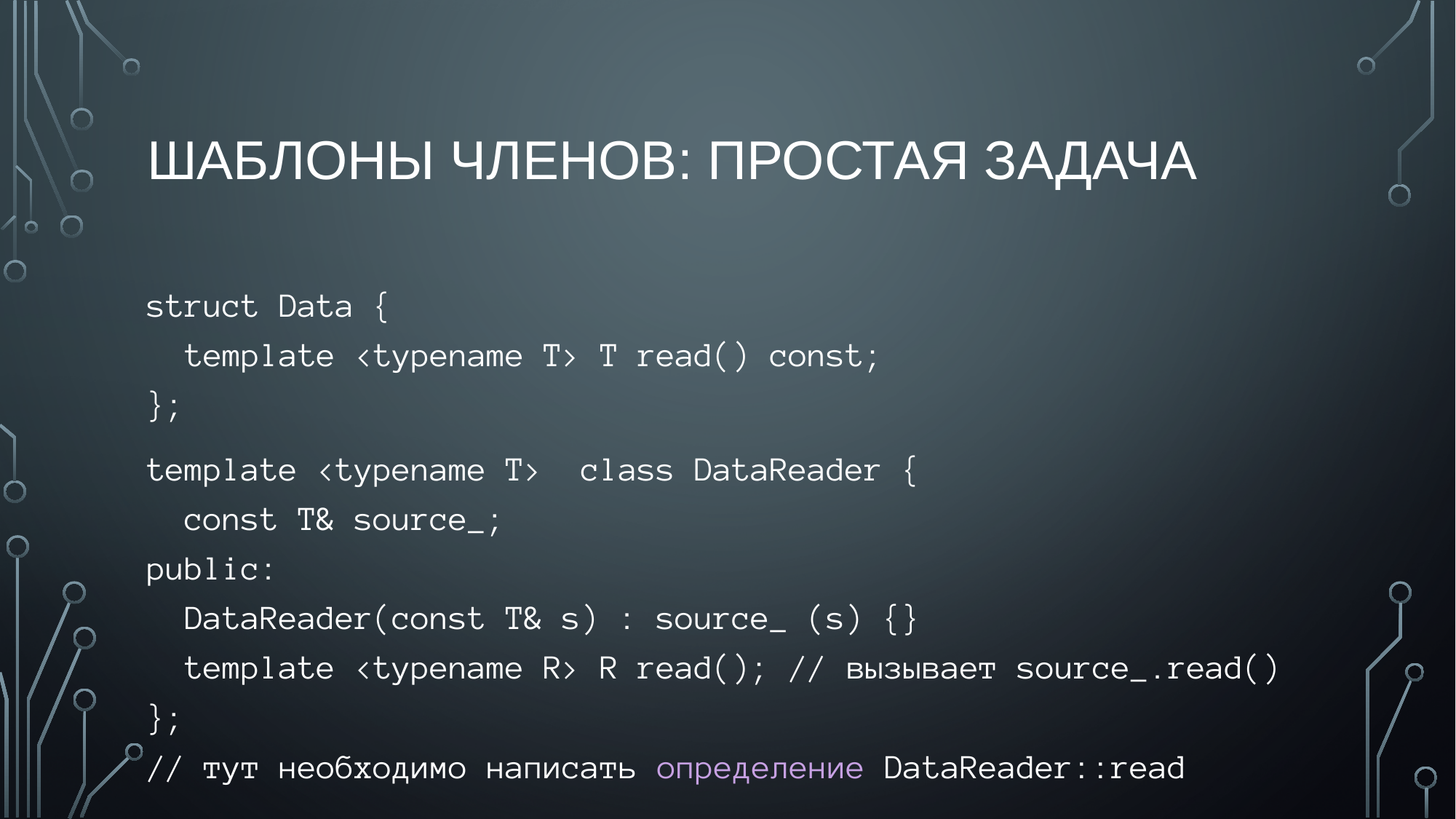

# шаблоны членов: простая задача
struct Data {
  template <typename T> T read() const;
};
template <typename T>  class DataReader {
  const T& source_;
public:
  DataReader(const T& s) : source_ (s) {}
  template <typename R> R read(); // вызывает source_.read()
};
// тут необходимо написать определение DataReader::read